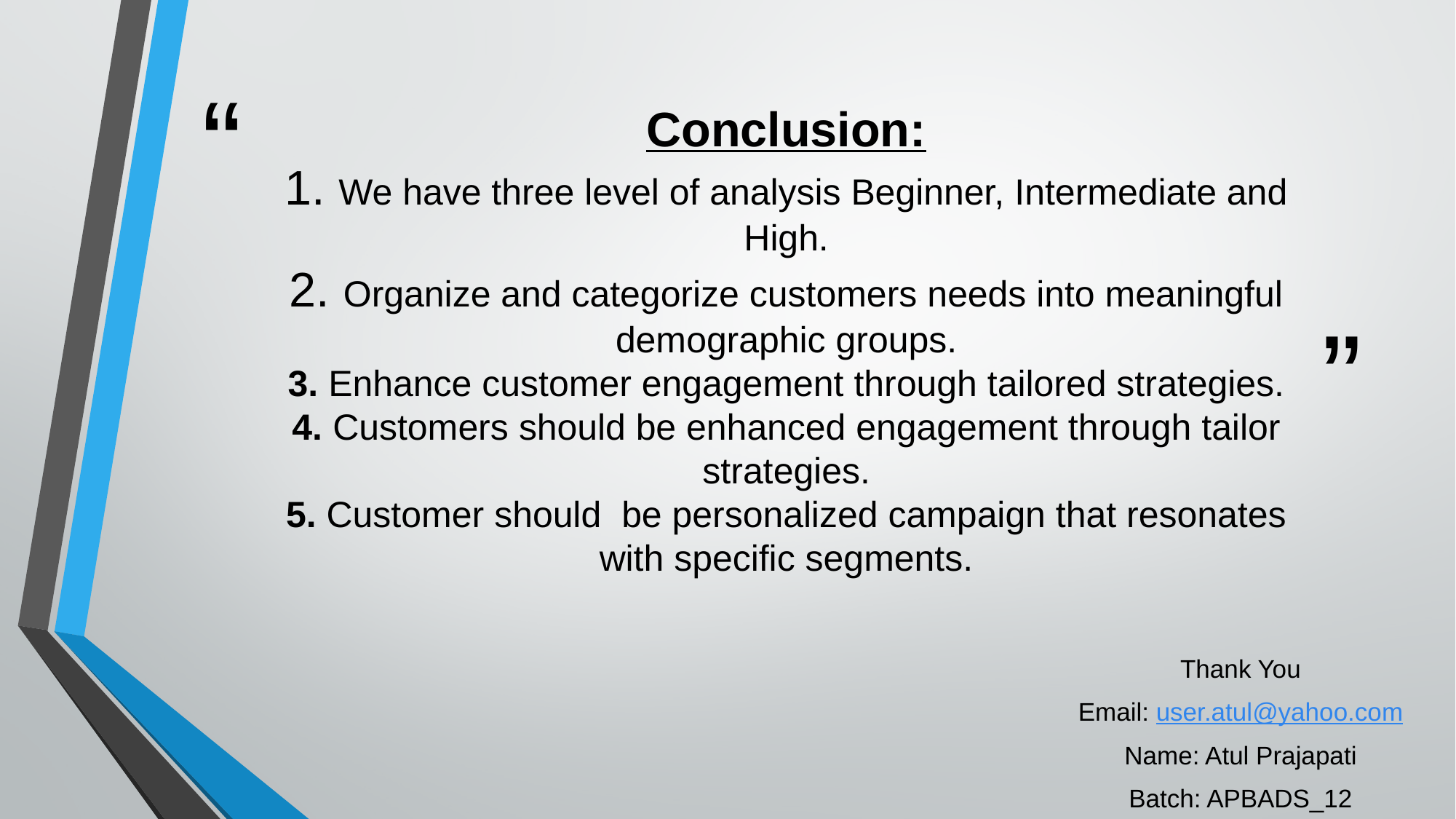

# Conclusion: 1. We have three level of analysis Beginner, Intermediate and High. 2. Organize and categorize customers needs into meaningful demographic groups. 3. Enhance customer engagement through tailored strategies. 4. Customers should be enhanced engagement through tailor strategies. 5. Customer should  be personalized campaign that resonates with specific segments.
Thank You
Email: user.atul@yahoo.com
Name: Atul Prajapati
Batch: APBADS_12